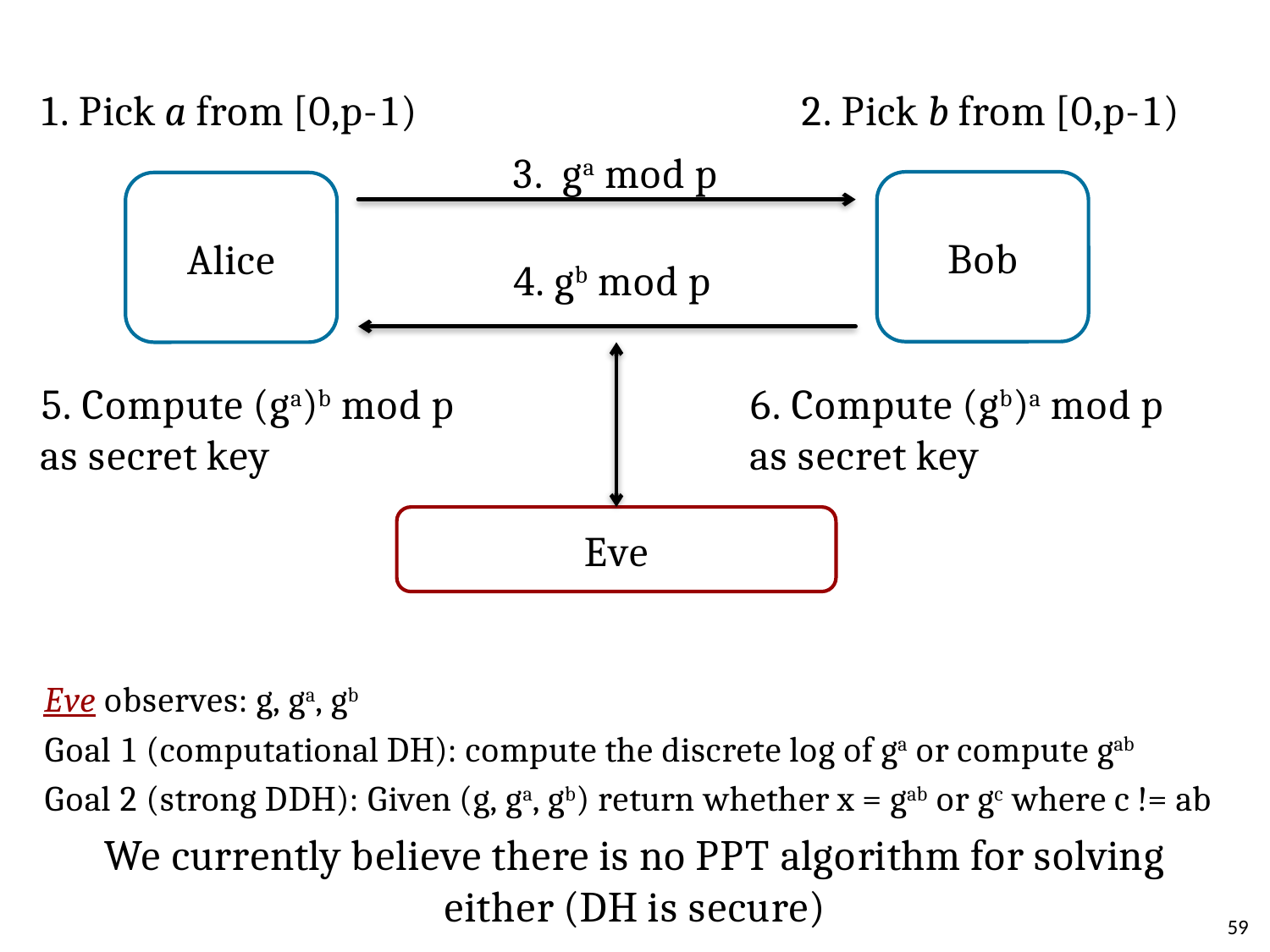

1. Pick a from [0,p-1)
2. Pick b from [0,p-1)
3.  ga mod p
Bob
Alice
4. gb mod p
5. Compute (ga)b mod p
as secret key
6. Compute (gb)a mod p
as secret key
Eve
Eve observes: g, ga, gb
Goal 1 (computational DH): compute the discrete log of ga or compute gab
Goal 2 (strong DDH): Given (g, ga, gb) return whether x = gab or gc where c != ab
We currently believe there is no PPT algorithm for solving either (DH is secure)
59